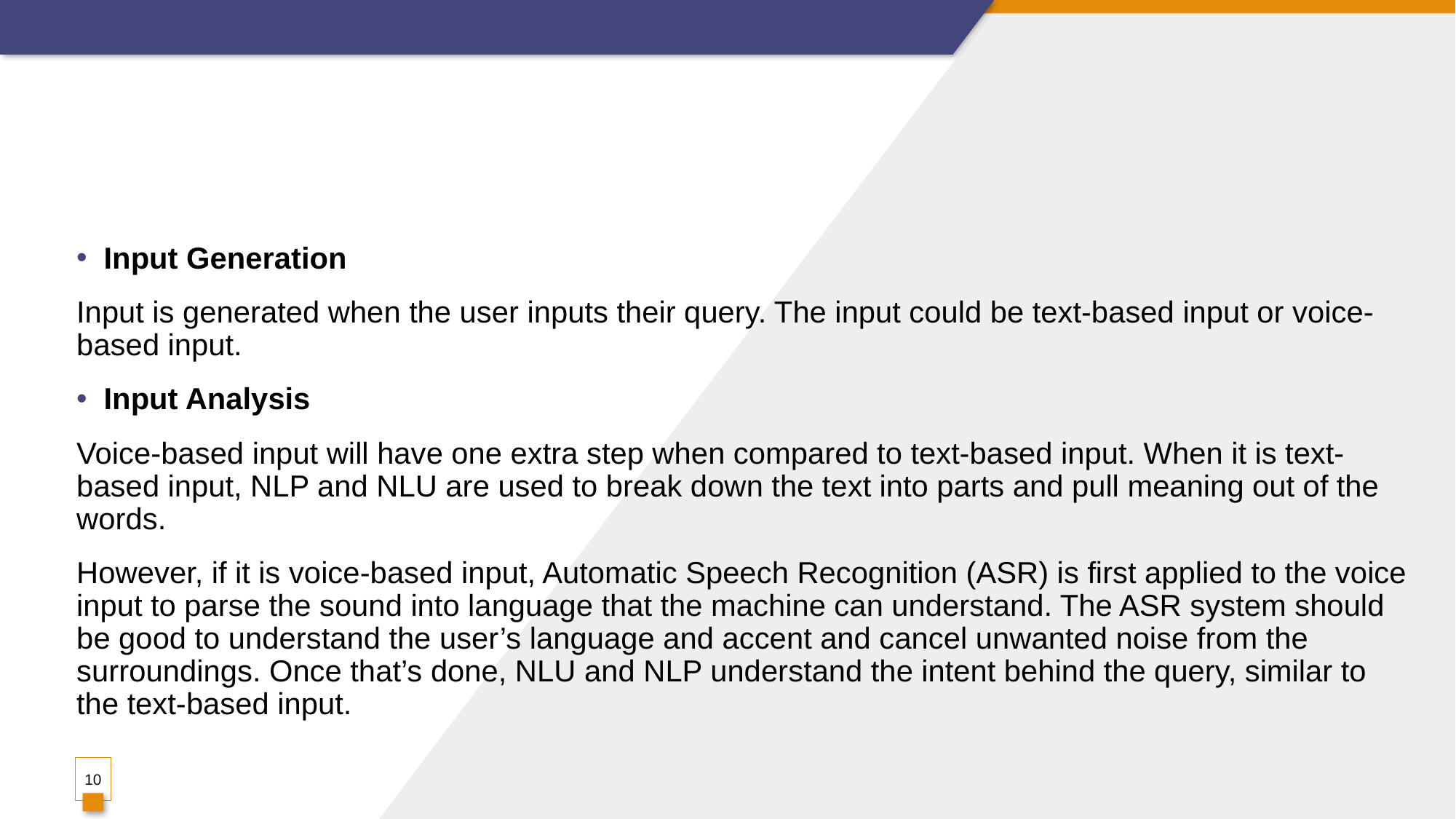

Input Generation
Input is generated when the user inputs their query. The input could be text-based input or voice-based input.
Input Analysis
Voice-based input will have one extra step when compared to text-based input. When it is text-based input, NLP and NLU are used to break down the text into parts and pull meaning out of the words.
However, if it is voice-based input, Automatic Speech Recognition (ASR) is first applied to the voice input to parse the sound into language that the machine can understand. The ASR system should be good to understand the user’s language and accent and cancel unwanted noise from the surroundings. Once that’s done, NLU and NLP understand the intent behind the query, similar to the text-based input.

10